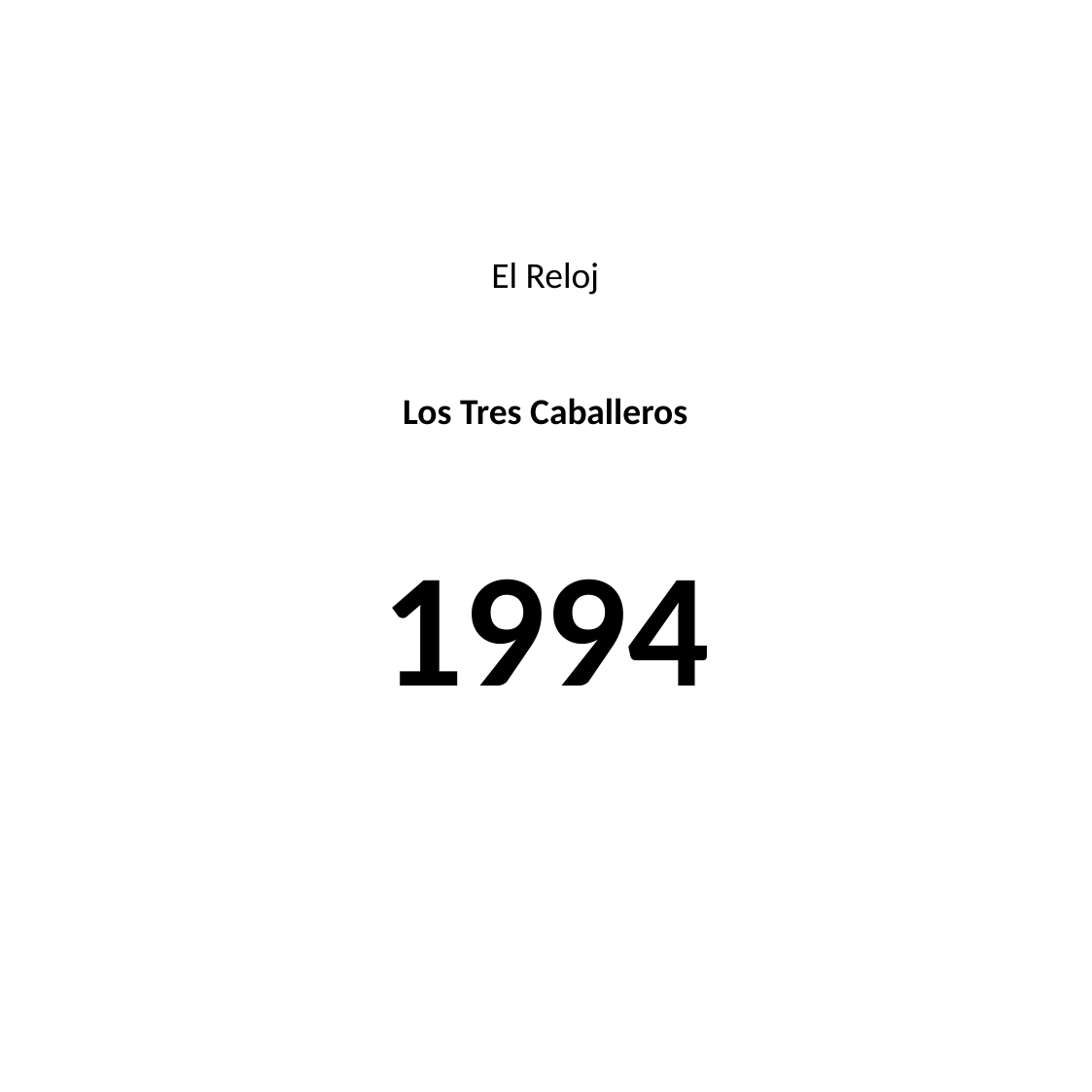

#

El Reloj

Los Tres Caballeros

1994